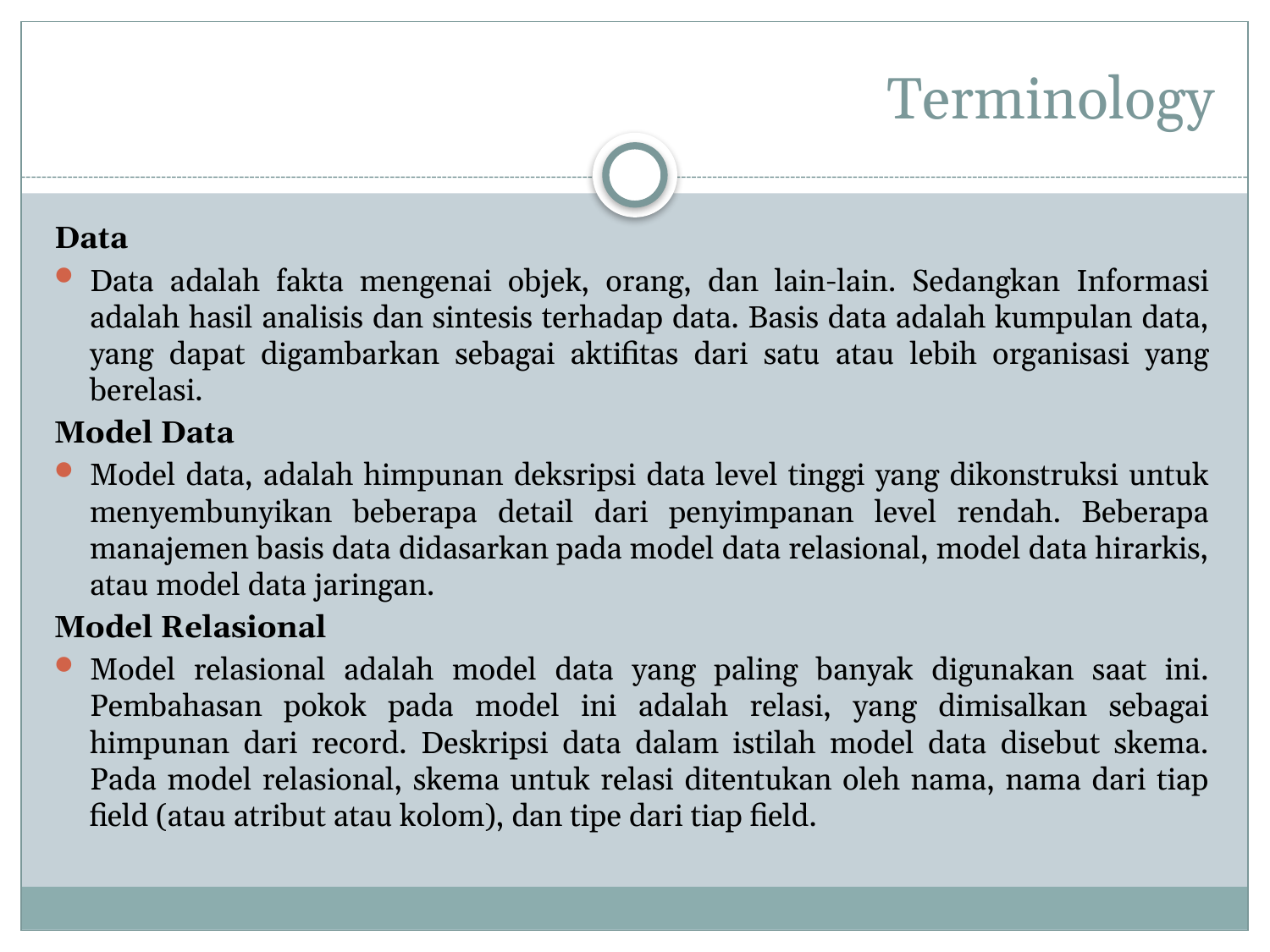

# Terminology
Data
Data adalah fakta mengenai objek, orang, dan lain-lain. Sedangkan Informasi adalah hasil analisis dan sintesis terhadap data. Basis data adalah kumpulan data, yang dapat digambarkan sebagai aktifitas dari satu atau lebih organisasi yang berelasi.
Model Data
Model data, adalah himpunan deksripsi data level tinggi yang dikonstruksi untuk menyembunyikan beberapa detail dari penyimpanan level rendah. Beberapa manajemen basis data didasarkan pada model data relasional, model data hirarkis, atau model data jaringan.
Model Relasional
Model relasional adalah model data yang paling banyak digunakan saat ini. Pembahasan pokok pada model ini adalah relasi, yang dimisalkan sebagai himpunan dari record. Deskripsi data dalam istilah model data disebut skema. Pada model relasional, skema untuk relasi ditentukan oleh nama, nama dari tiap field (atau atribut atau kolom), dan tipe dari tiap field.